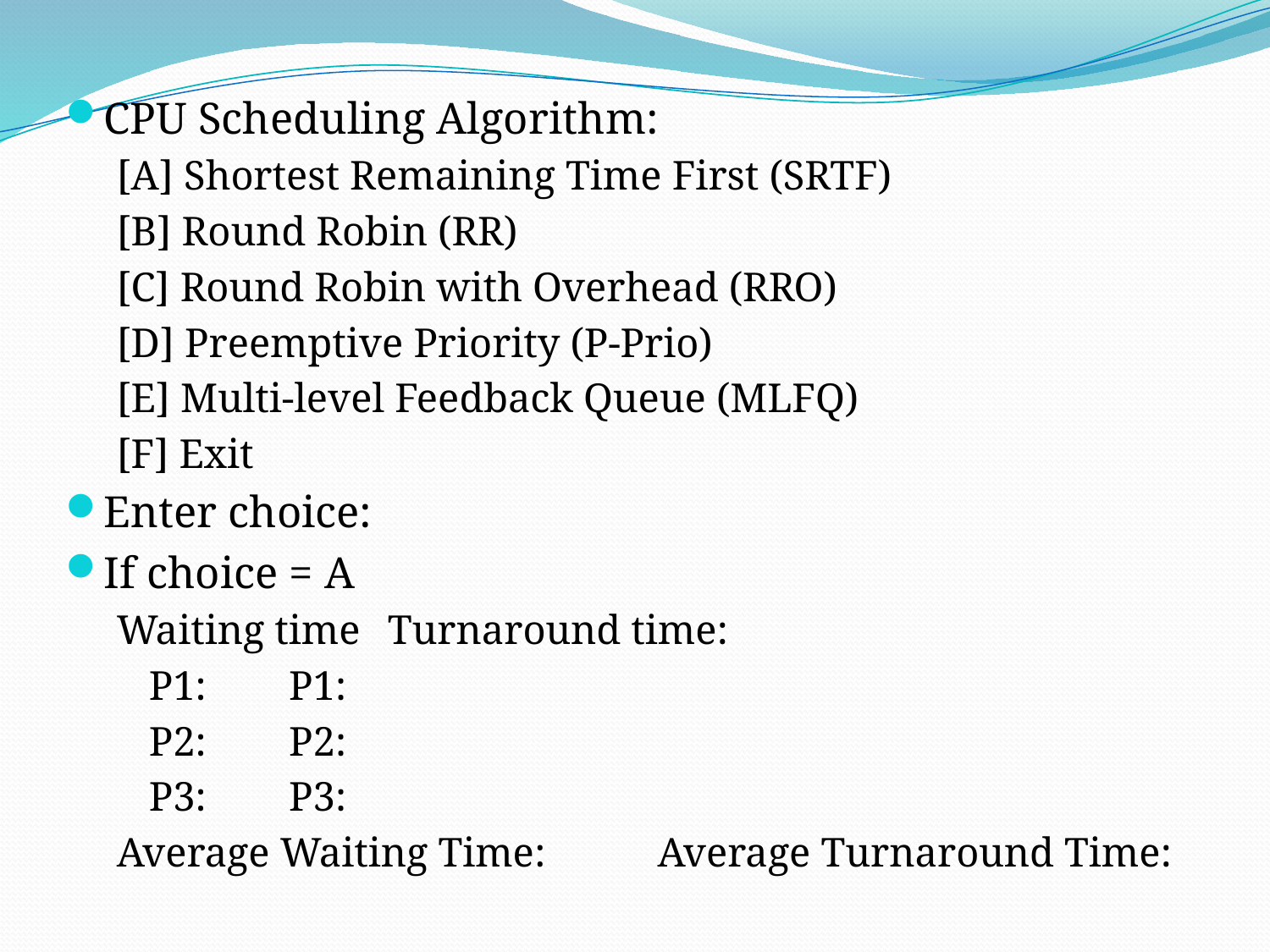

CPU Scheduling Algorithm:
[A] Shortest Remaining Time First (SRTF)
[B] Round Robin (RR)
[C] Round Robin with Overhead (RRO)
[D] Preemptive Priority (P-Prio)
[E] Multi-level Feedback Queue (MLFQ)
[F] Exit
Enter choice:
If choice = A
Waiting time		Turnaround time:
	P1:			  P1:
	P2:			  P2:
	P3:			  P3:
Average Waiting Time: 	   Average Turnaround Time: